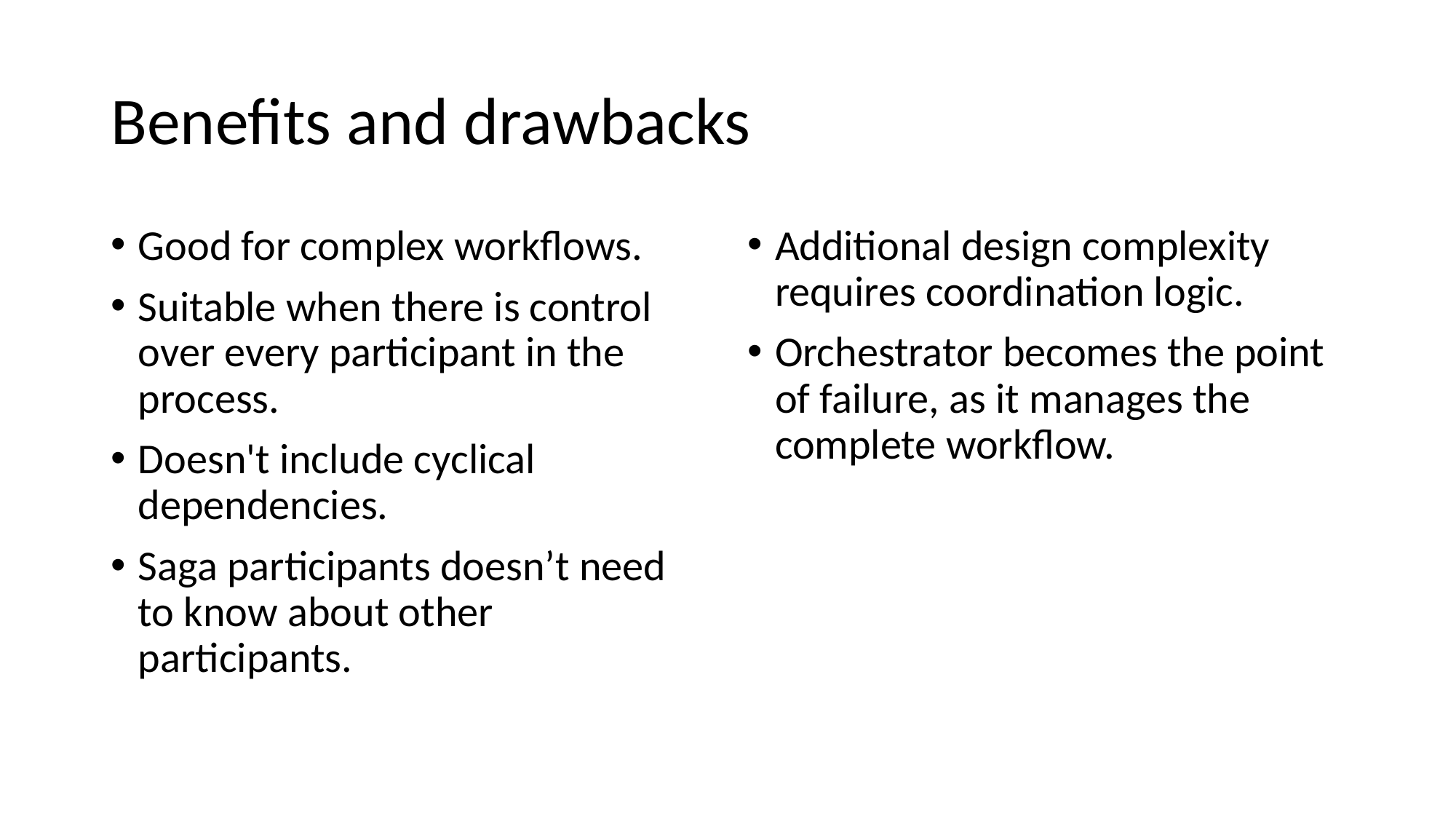

# Benefits and drawbacks
Good for complex workflows.
Suitable when there is control over every participant in the process.
Doesn't include cyclical dependencies.
Saga participants doesn’t need to know about other participants.
Additional design complexity requires coordination logic.
Orchestrator becomes the point of failure, as it manages the complete workflow.